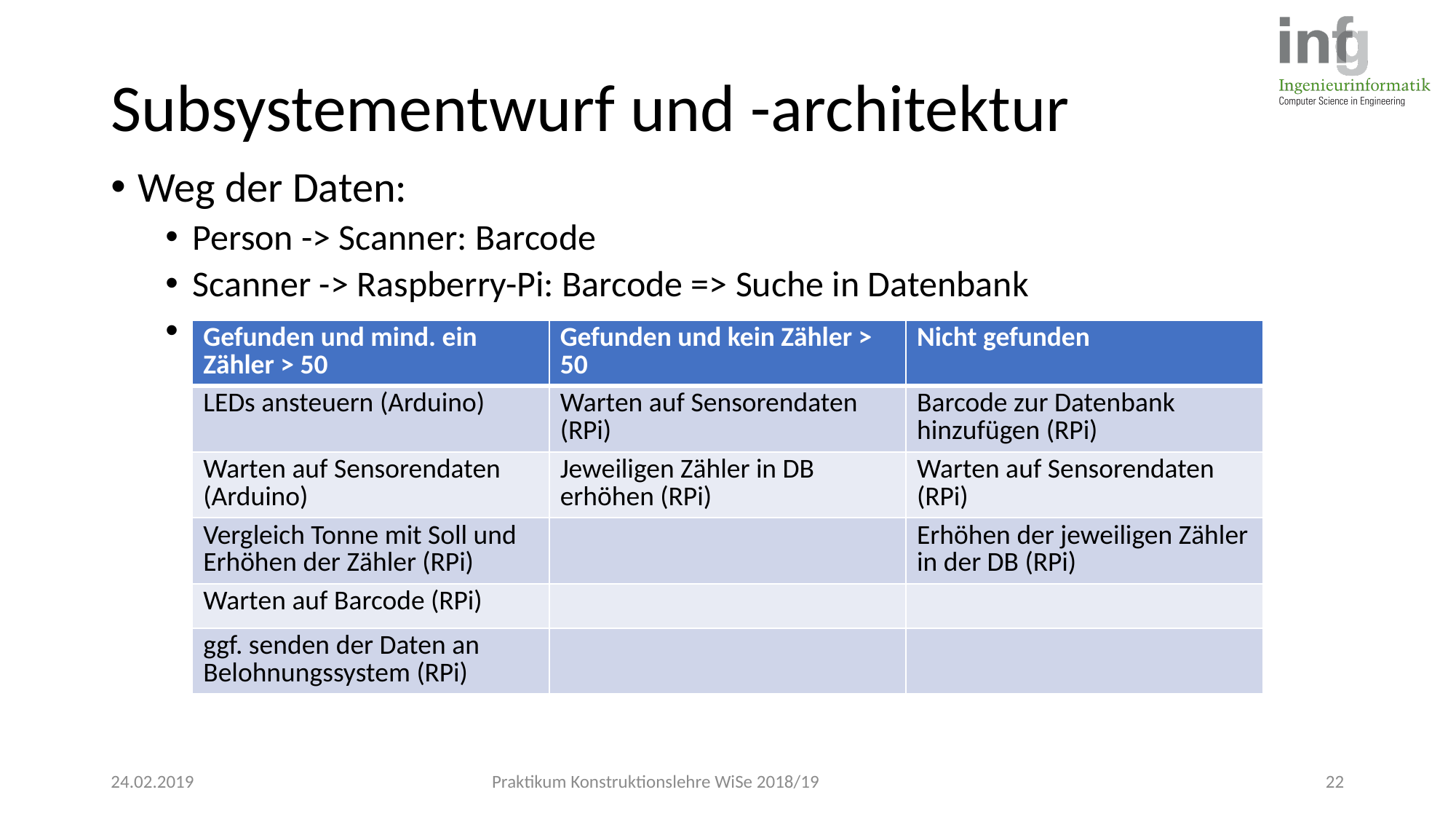

# Subsystementwurf und -architektur
Weg der Daten:
Person -> Scanner: Barcode
Scanner -> Raspberry-Pi: Barcode => Suche in Datenbank

| Gefunden und mind. ein Zähler > 50 | Gefunden und kein Zähler > 50 | Nicht gefunden |
| --- | --- | --- |
| LEDs ansteuern (Arduino) | Warten auf Sensorendaten (RPi) | Barcode zur Datenbank hinzufügen (RPi) |
| Warten auf Sensorendaten (Arduino) | Jeweiligen Zähler in DB erhöhen (RPi) | Warten auf Sensorendaten (RPi) |
| Vergleich Tonne mit Soll und Erhöhen der Zähler (RPi) |  | Erhöhen der jeweiligen Zähler in der DB (RPi) |
| Warten auf Barcode (RPi) |  |  |
| ggf. senden der Daten an Belohnungssystem (RPi) |  |  |
24.02.2019
Praktikum Konstruktionslehre WiSe 2018/19
22